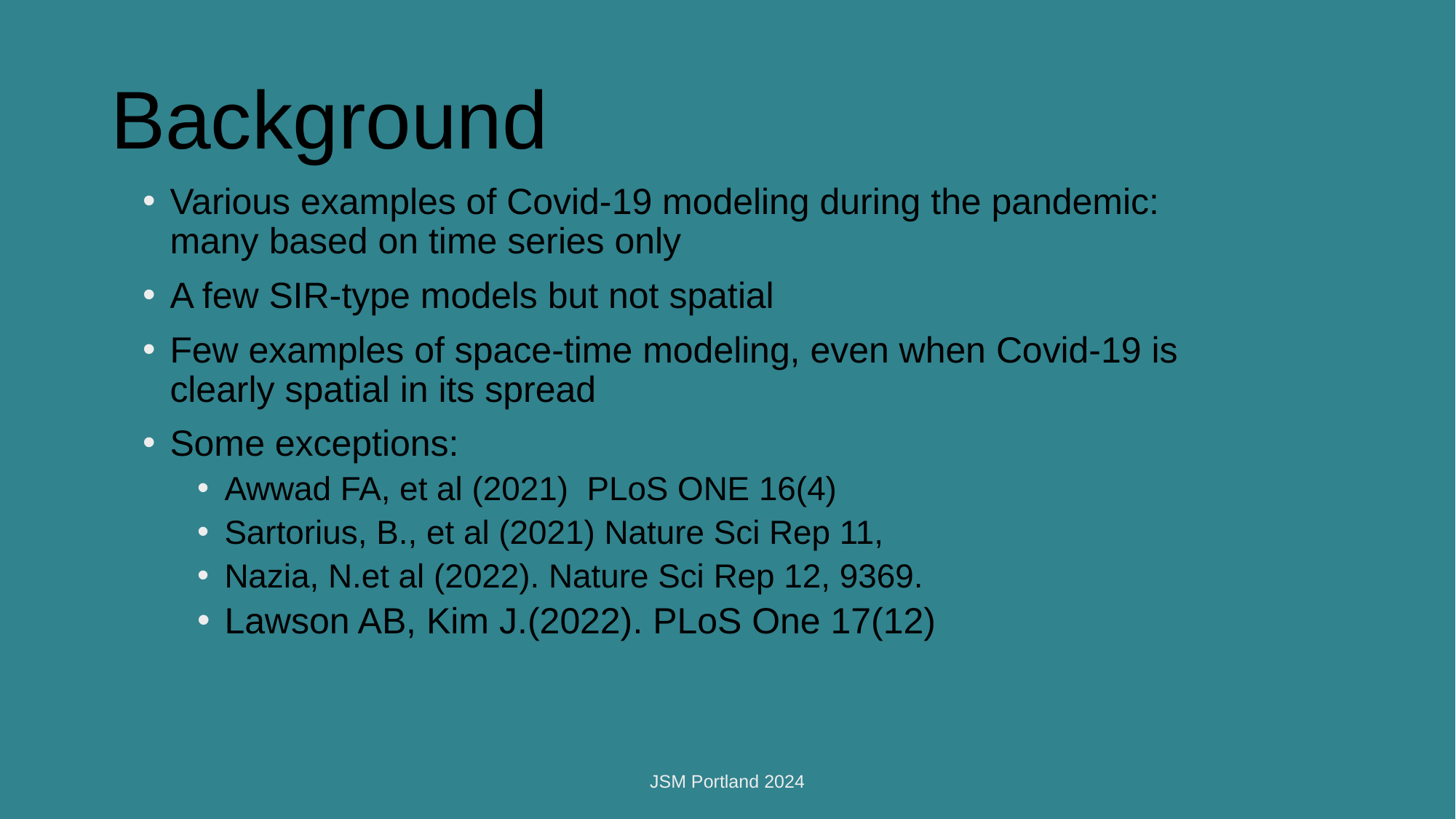

# Background
Various examples of Covid-19 modeling during the pandemic: many based on time series only
A few SIR-type models but not spatial
Few examples of space-time modeling, even when Covid-19 is clearly spatial in its spread
Some exceptions:
Awwad FA, et al (2021)  PLoS ONE 16(4)
Sartorius, B., et al (2021) Nature Sci Rep 11,
Nazia, N.et al (2022). Nature Sci Rep 12, 9369.
Lawson AB, Kim J.(2022). PLoS One 17(12)
JSM Portland 2024